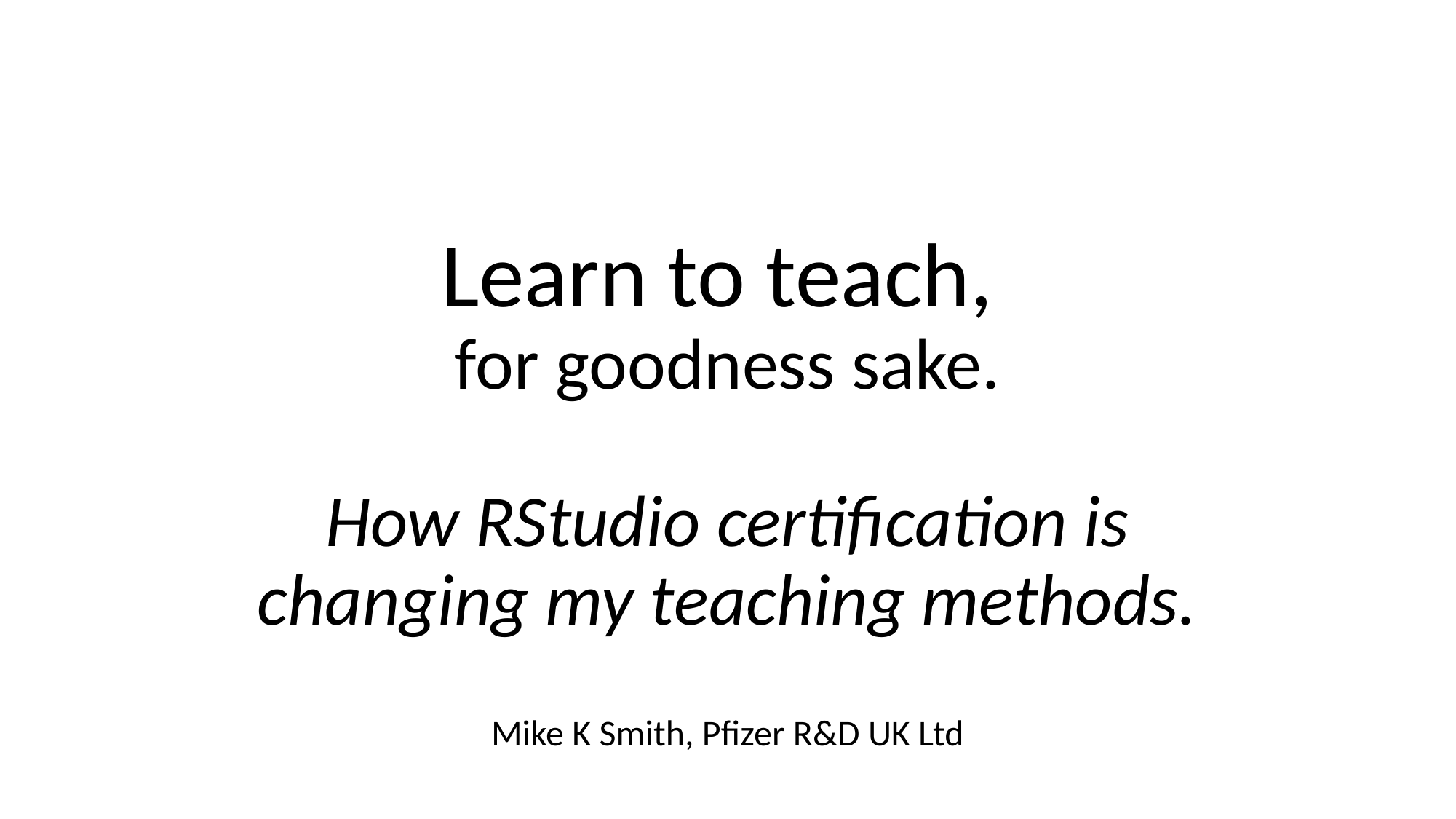

# Learn to teach, for goodness sake. How RStudio certification is changing my teaching methods.
Mike K Smith, Pfizer R&D UK Ltd